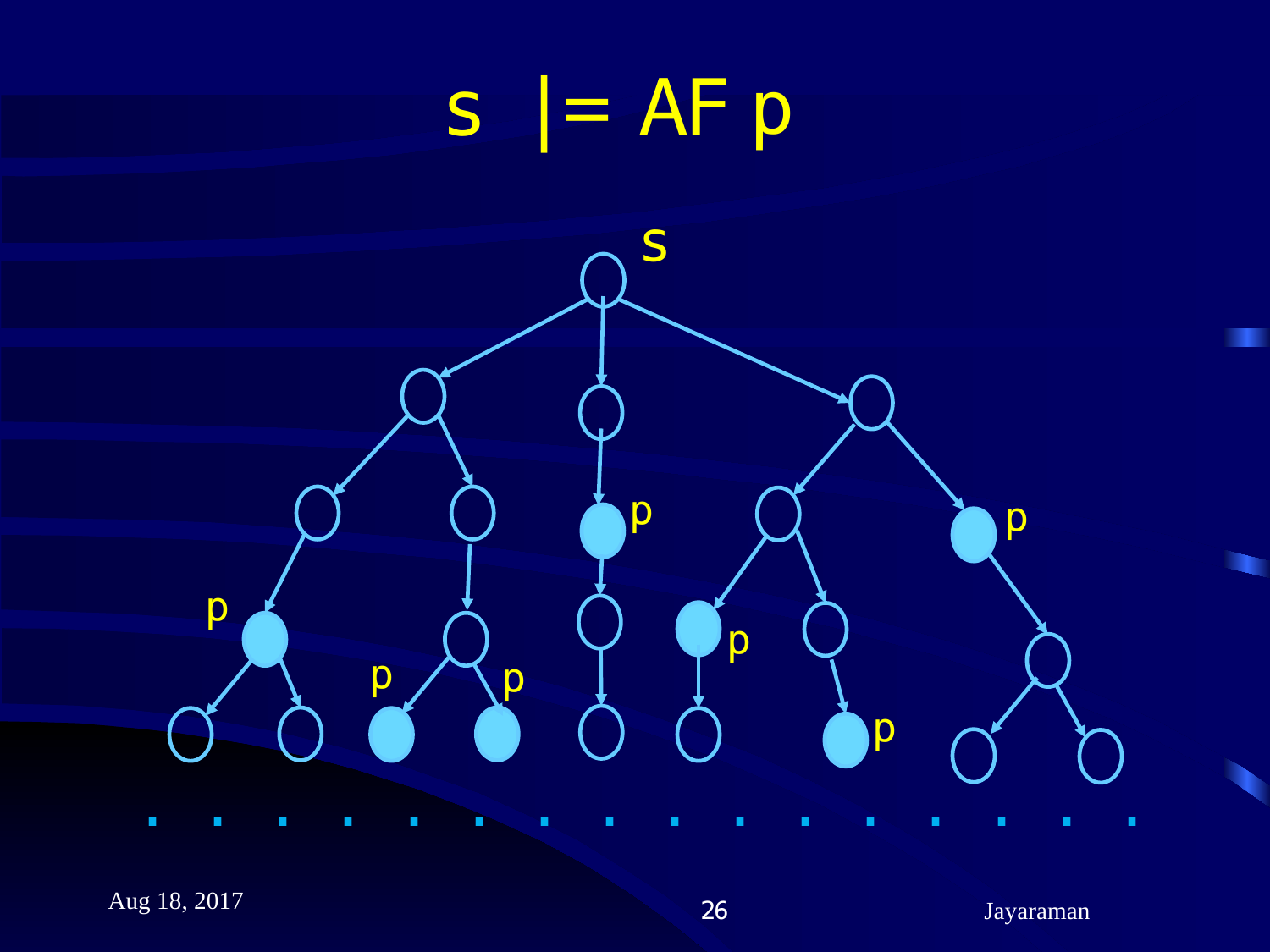

# s  |= AF p
s

p
p

p

p

p
p
p

.  .  .  .  .  .  .  .  .  .  .  .  .  .  .  .
Aug 18, 2017
26
Jayaraman